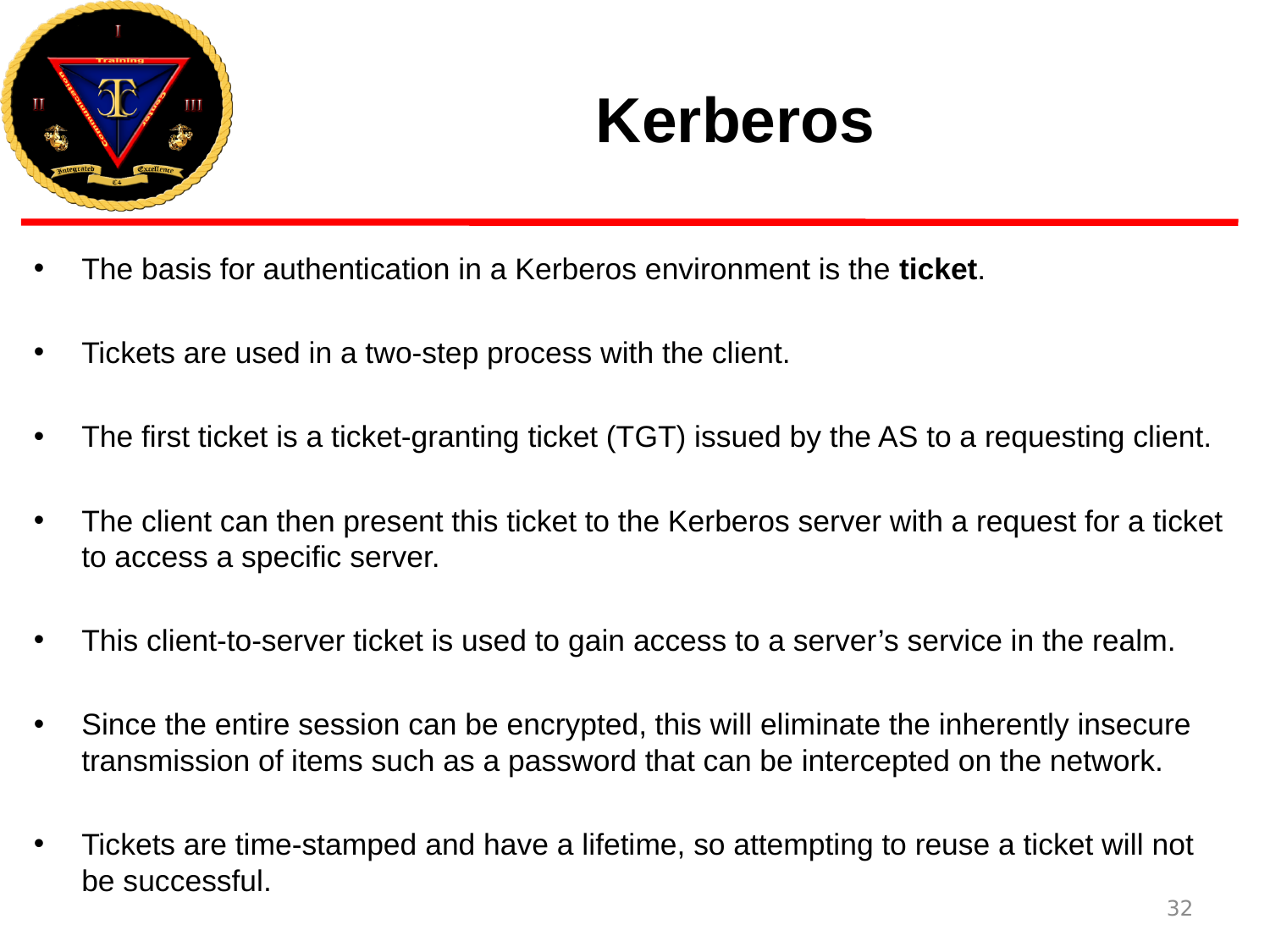

# Kerberos
The basis for authentication in a Kerberos environment is the ticket.

Tickets are used in a two-step process with the client.

The first ticket is a ticket-granting ticket (TGT) issued by the AS to a requesting client.

The client can then present this ticket to the Kerberos server with a request for a ticket to access a specific server.

This client-to-server ticket is used to gain access to a server’s service in the realm.

Since the entire session can be encrypted, this will eliminate the inherently insecure transmission of items such as a password that can be intercepted on the network.

Tickets are time-stamped and have a lifetime, so attempting to reuse a ticket will not be successful.
32